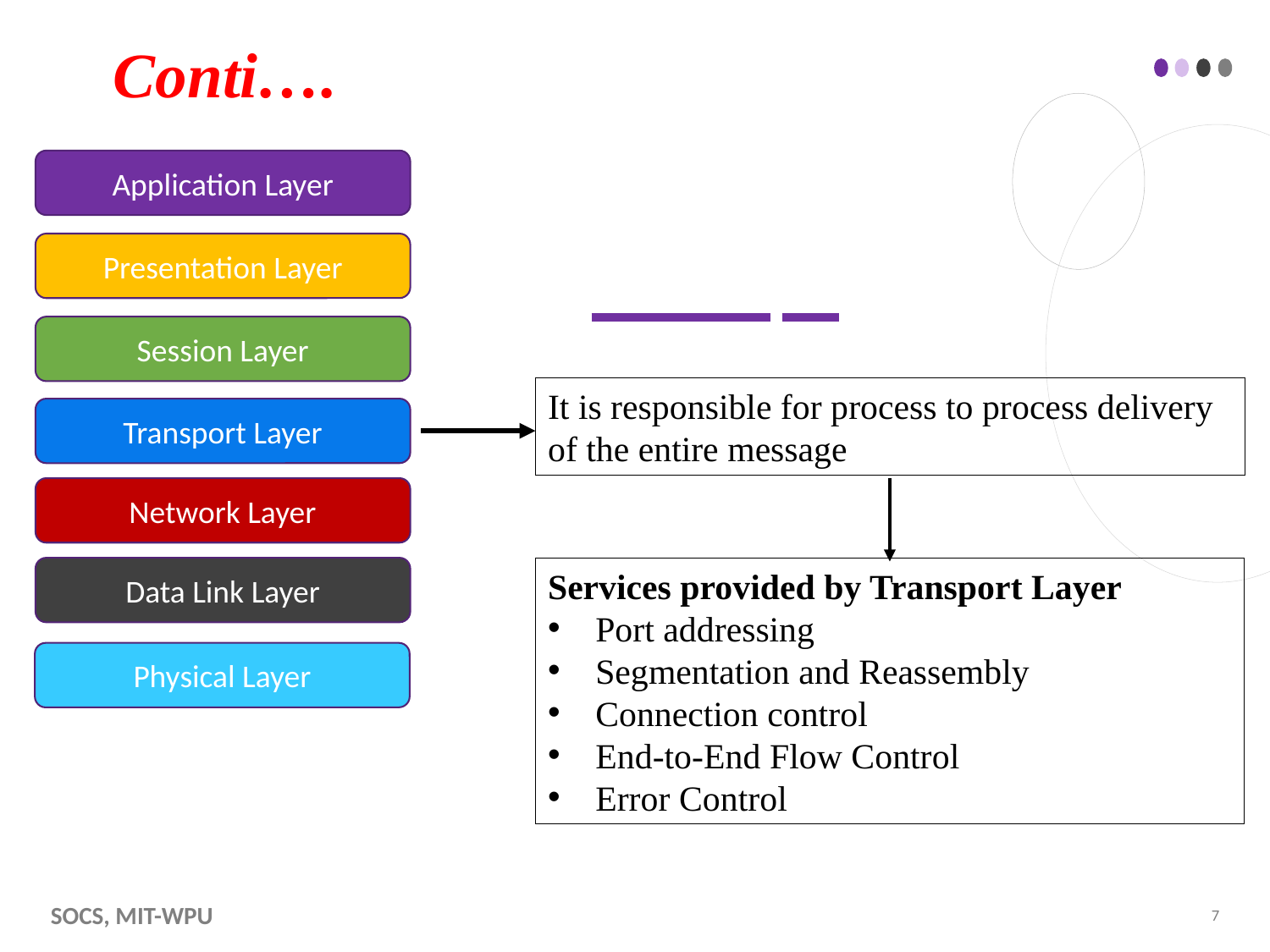

# Conti….
Application Layer
Presentation Layer
Session Layer
It is responsible for process to process delivery of the entire message
Transport Layer
Network Layer
Data Link Layer
Services provided by Transport Layer
Port addressing
Segmentation and Reassembly
Connection control
End-to-End Flow Control
Error Control
Physical Layer
SoCS, MIT-WPU
7